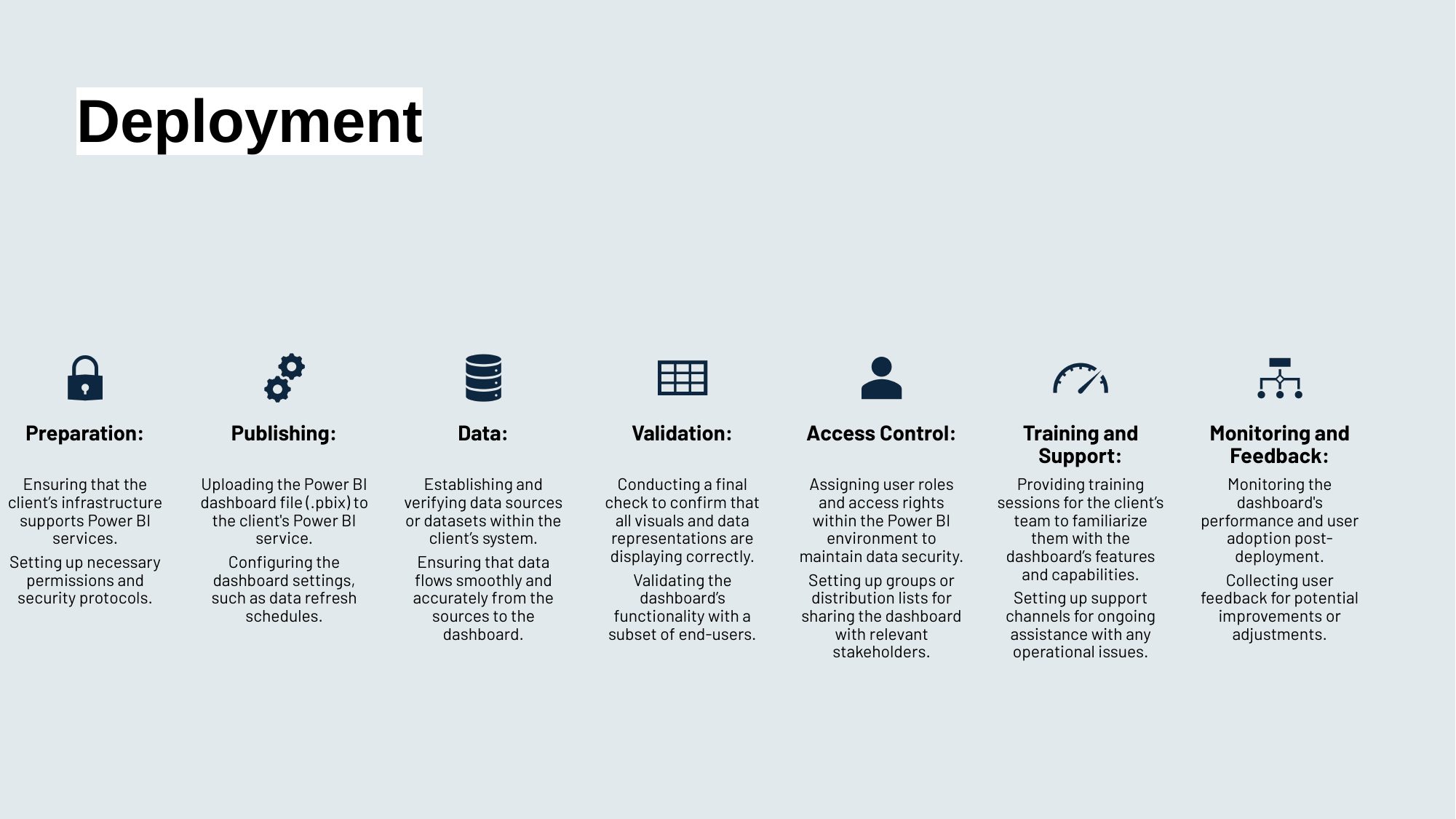

# Deployment
Preparation:
Ensuring that the client’s infrastructure supports Power BI services.
Setting up necessary permissions and security protocols.
Publishing:
Uploading the Power BI dashboard file (.pbix) to the client's Power BI service.
Configuring the dashboard settings, such as data refresh schedules.
Data:
Establishing and verifying data sources or datasets within the client’s system.
Ensuring that data flows smoothly and accurately from the sources to the dashboard.
Validation:
Conducting a final check to confirm that all visuals and data representations are displaying correctly.
Validating the dashboard’s functionality with a subset of end-users.
Access Control:
Assigning user roles and access rights within the Power BI environment to maintain data security.
Setting up groups or distribution lists for sharing the dashboard with relevant stakeholders.
Training and Support:
Providing training sessions for the client’s team to familiarize them with the dashboard’s features and capabilities.
Setting up support channels for ongoing assistance with any operational issues.
Monitoring and Feedback:
Monitoring the dashboard's performance and user adoption post-deployment.
Collecting user feedback for potential improvements or adjustments.